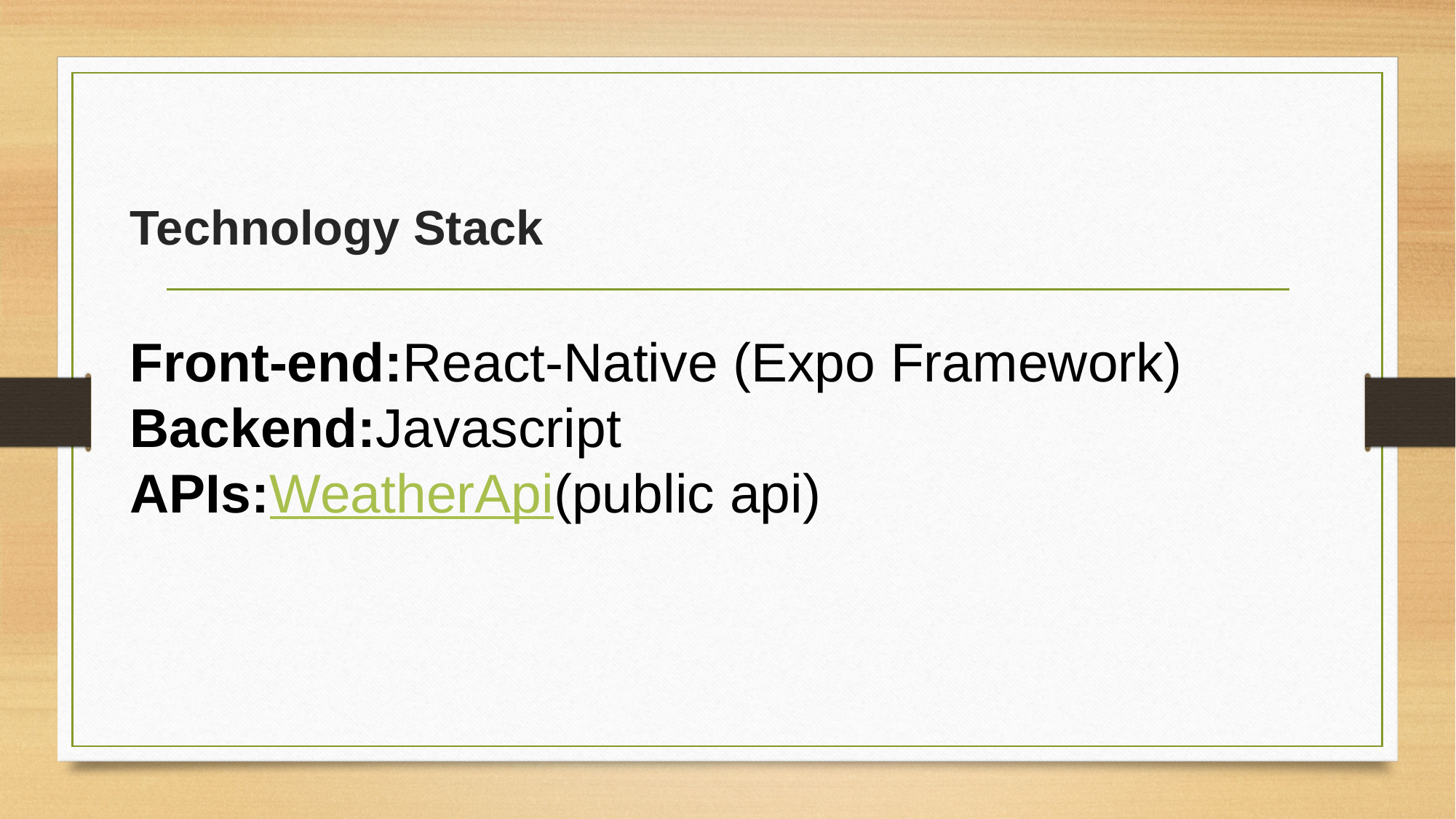

# Technology Stack
Front-end:React-Native (Expo Framework)
Backend:Javascript
APIs:WeatherApi(public api)